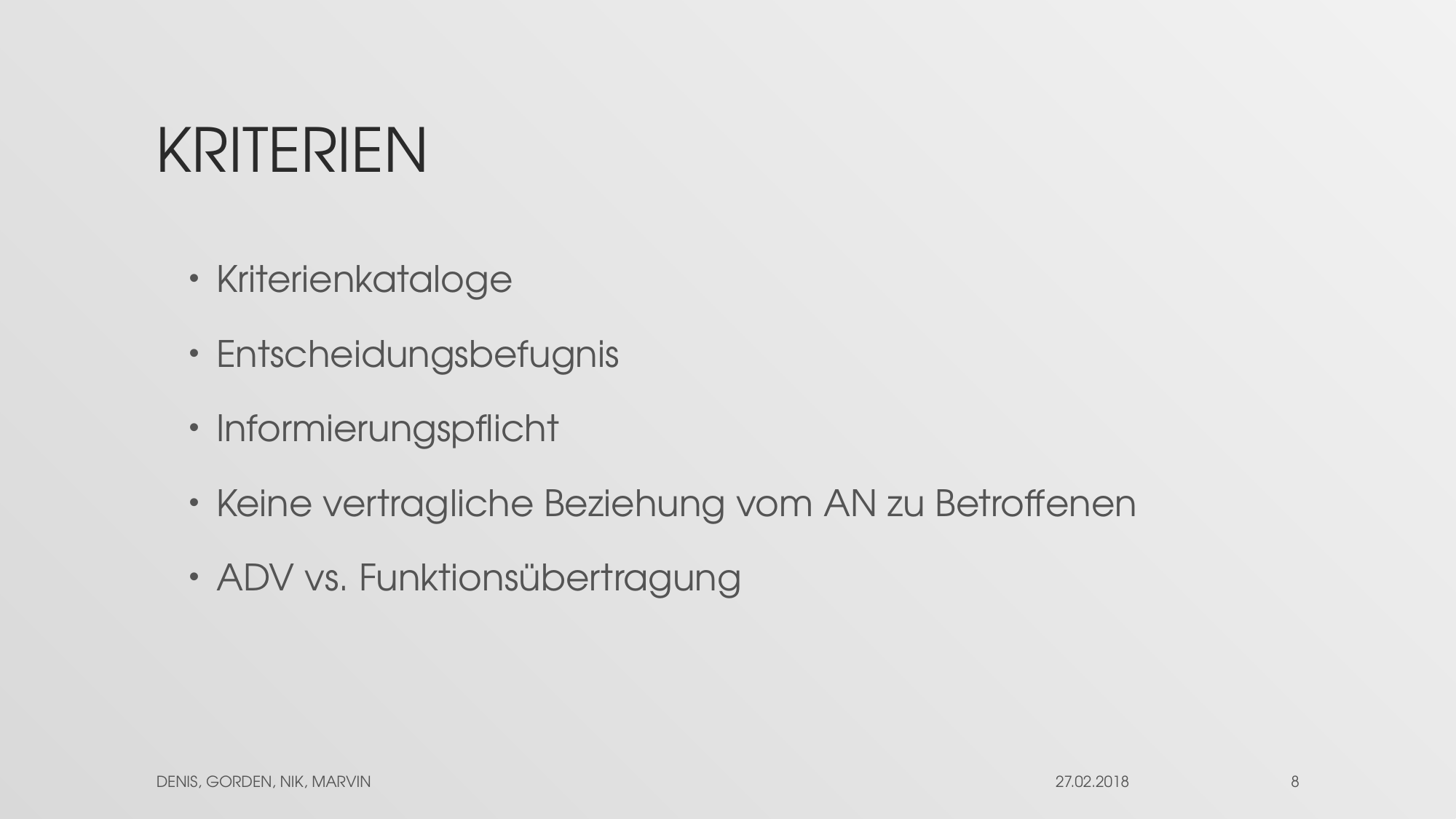

# Kriterien
Kriterienkataloge
Entscheidungsbefugnis
Informierungspflicht
Keine vertragliche Beziehung vom AN zu Betroffenen
ADV vs. Funktionsübertragung

Denis, Gorden, Nik, Marvin
27.02.2018
8